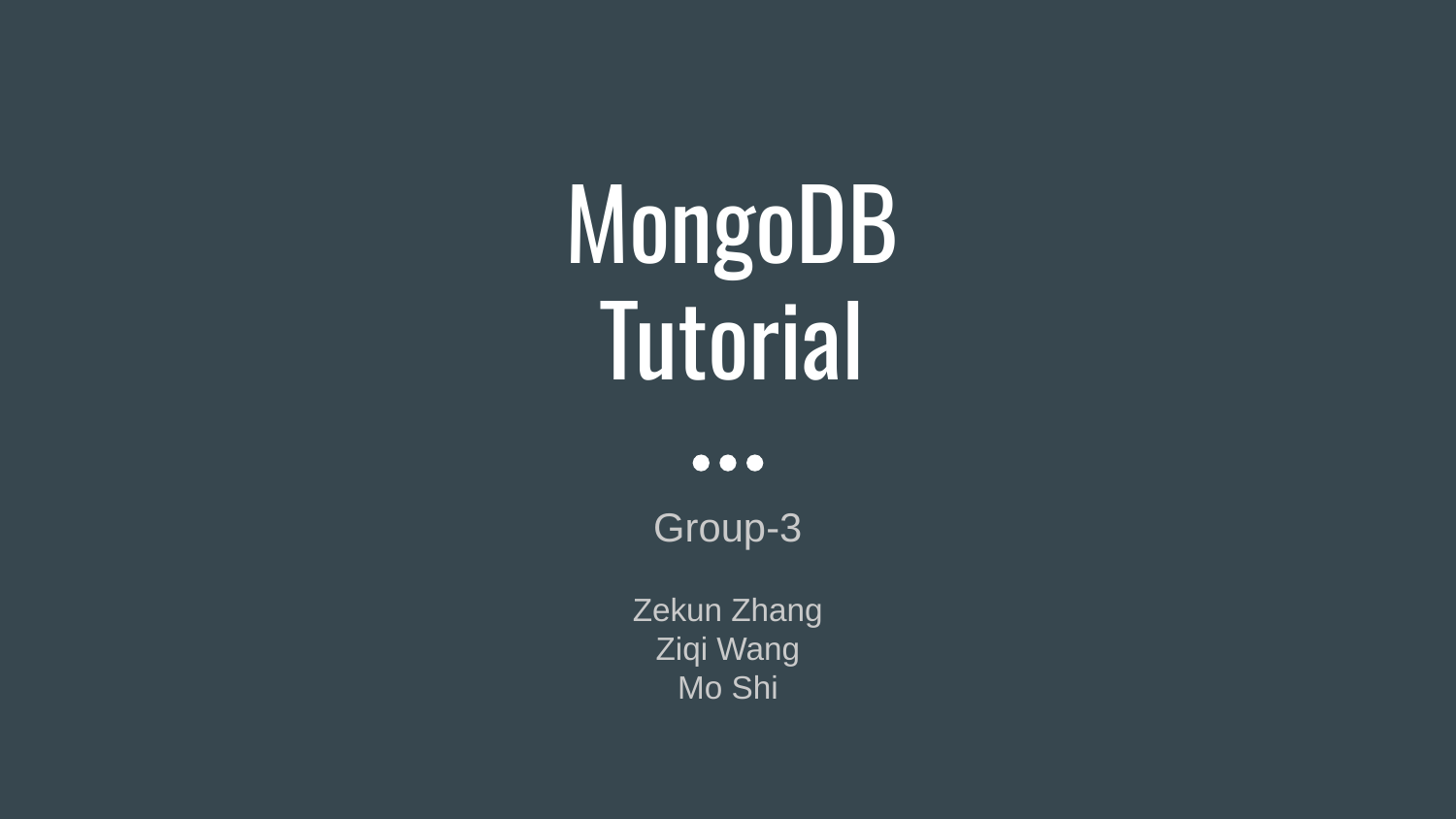

# MongoDB Tutorial
Group-3

Zekun Zhang
Ziqi Wang
Mo Shi